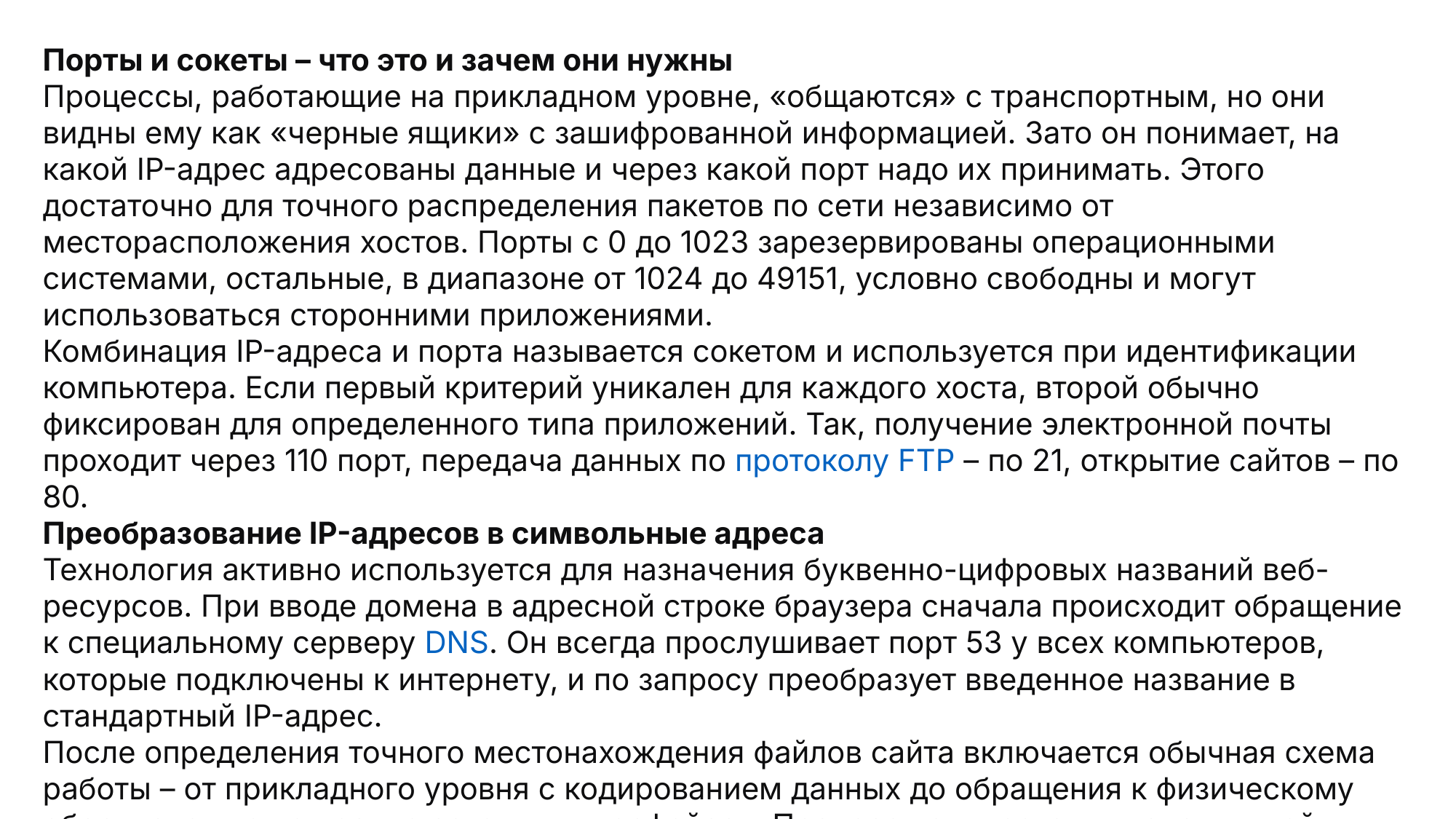

Порты и сокеты – что это и зачем они нужны
Процессы, работающие на прикладном уровне, «общаются» с транспортным, но они видны ему как «черные ящики» с зашифрованной информацией. Зато он понимает, на какой IP-адрес адресованы данные и через какой порт надо их принимать. Этого достаточно для точного распределения пакетов по сети независимо от месторасположения хостов. Порты с 0 до 1023 зарезервированы операционными системами, остальные, в диапазоне от 1024 до 49151, условно свободны и могут использоваться сторонними приложениями.
Комбинация IP-адреса и порта называется сокетом и используется при идентификации компьютера. Если первый критерий уникален для каждого хоста, второй обычно фиксирован для определенного типа приложений. Так, получение электронной почты проходит через 110 порт, передача данных по протоколу FTP – по 21, открытие сайтов – по 80.
Преобразование IP-адресов в символьные адреса
Технология активно используется для назначения буквенно-цифровых названий веб-ресурсов. При вводе домена в адресной строке браузера сначала происходит обращение к специальному серверу DNS. Он всегда прослушивает порт 53 у всех компьютеров, которые подключены к интернету, и по запросу преобразует введенное название в стандартный IP-адрес.
После определения точного местонахождения файлов сайта включается обычная схема работы – от прикладного уровня с кодированием данных до обращения к физическому оборудованию на уровне сетевых интерфейсов. Процесс называется инкапсуляцией информации. На принимающей стороне происходит обратная процедура – декапсуляция.
#